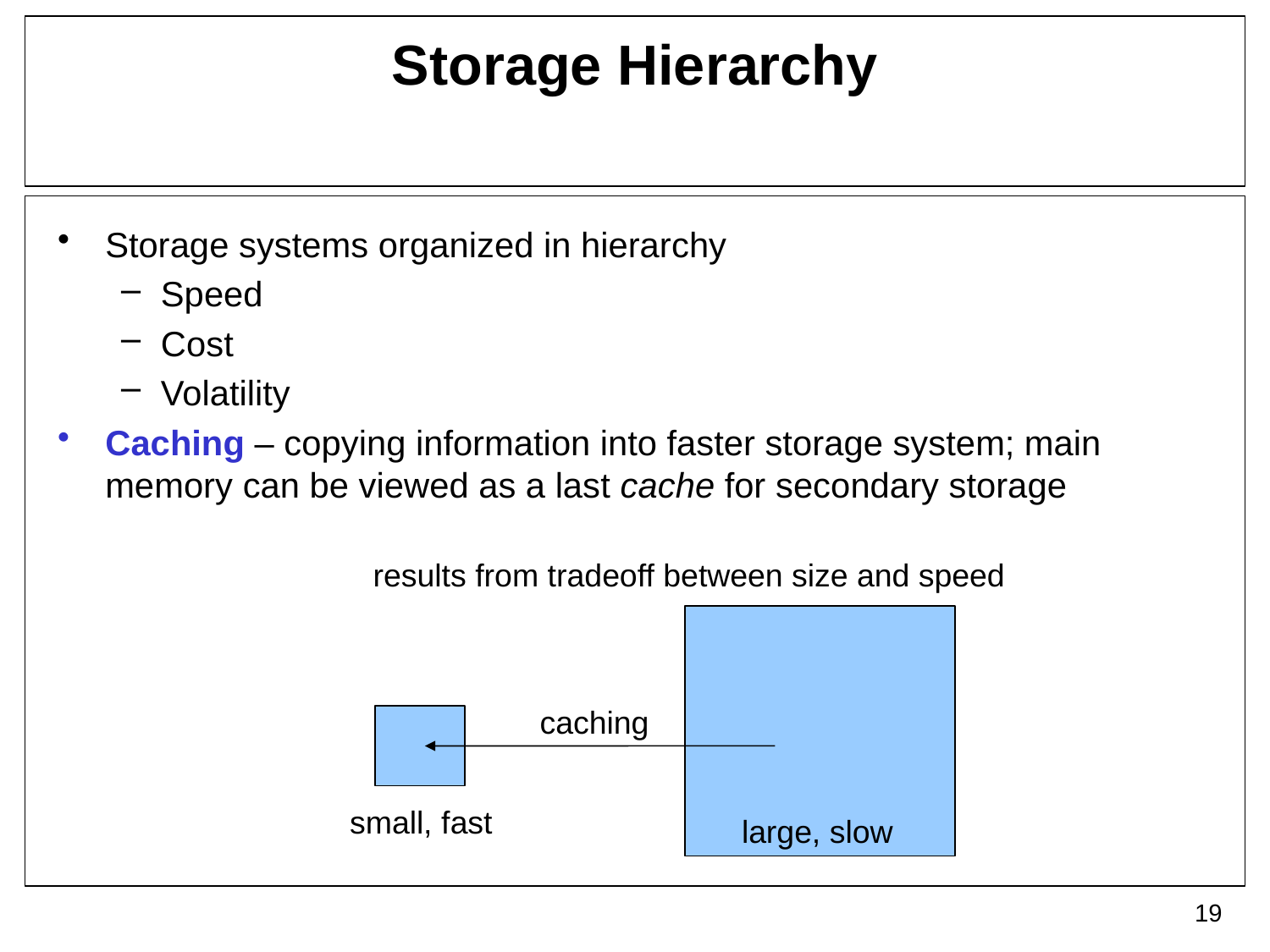

# Storage Hierarchy
Storage systems organized in hierarchy
Speed
Cost
Volatility
Caching – copying information into faster storage system; main memory can be viewed as a last cache for secondary storage

results from tradeoff between size and speed

caching

small, fast
large, slow
19